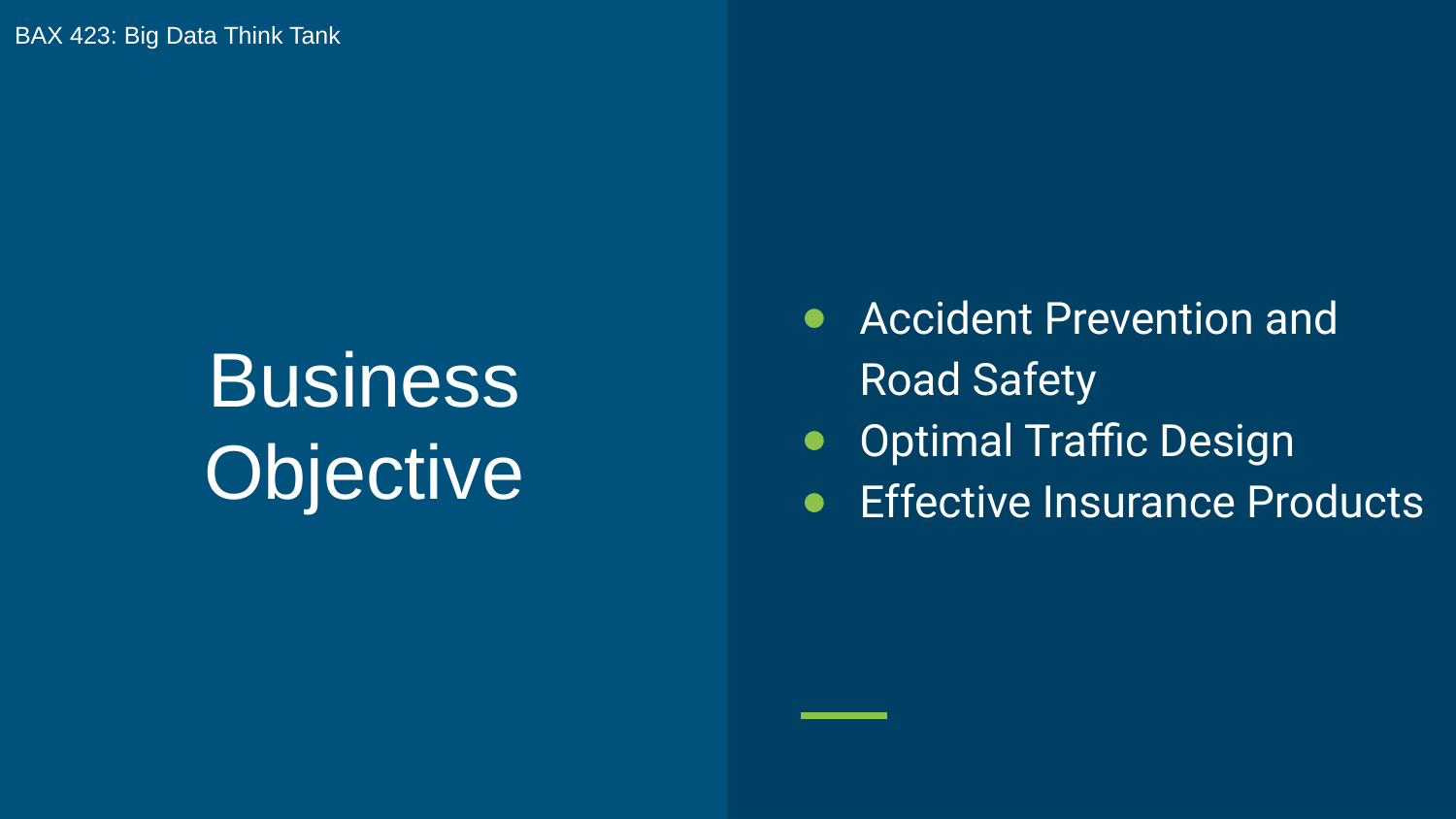

BAX 423: Big Data Think Tank

Accident Prevention and Road Safety
Optimal Traffic Design
Effective Insurance Products
# Business Objective